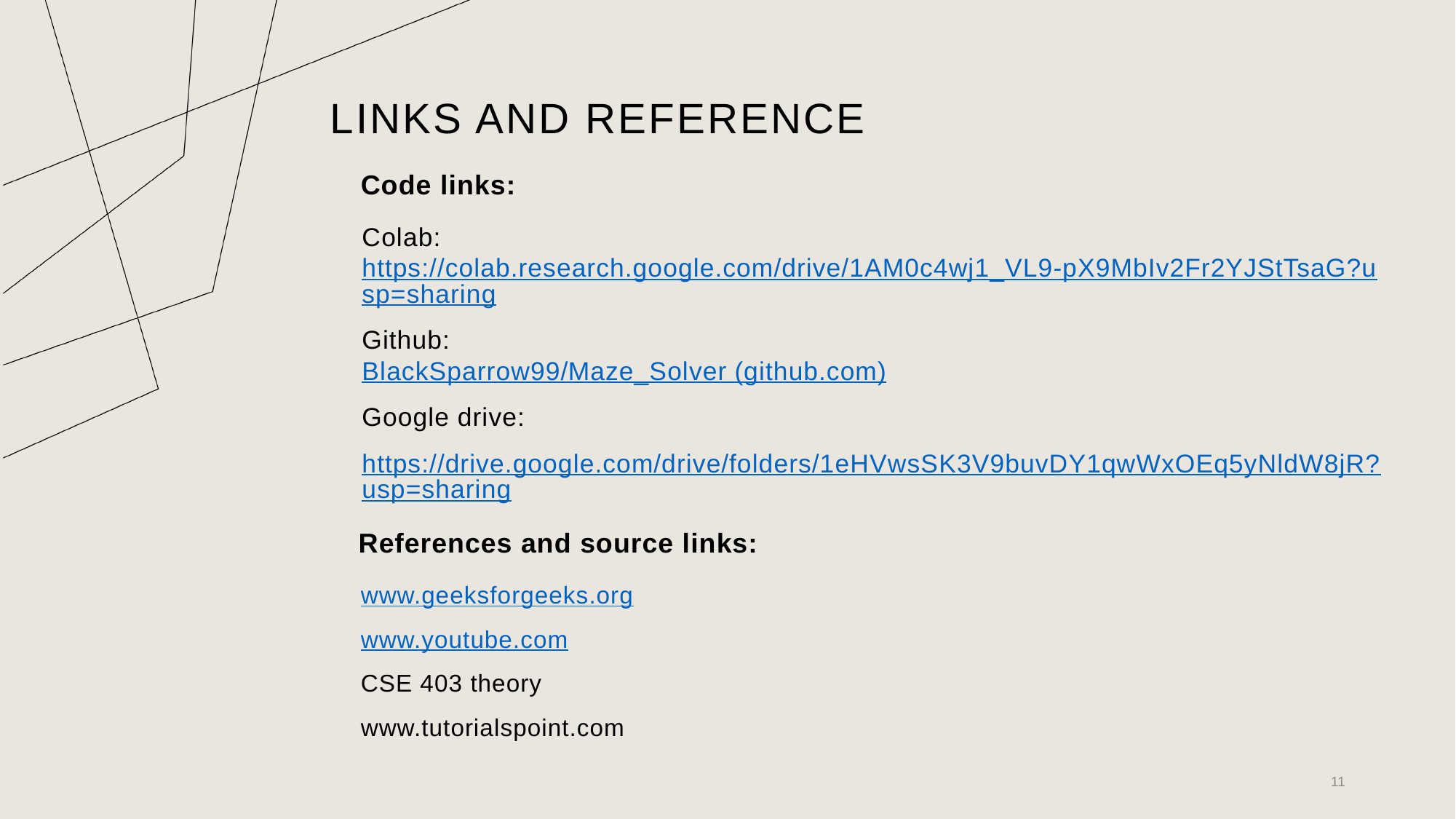

# Links and reference
Code links:
Colab:
https://colab.research.google.com/drive/1AM0c4wj1_VL9-pX9MbIv2Fr2YJStTsaG?usp=sharing
Github:
BlackSparrow99/Maze_Solver (github.com)
Google drive:
https://drive.google.com/drive/folders/1eHVwsSK3V9buvDY1qwWxOEq5yNldW8jR?usp=sharing

References and source links:
www.geeksforgeeks.org
www.youtube.com
CSE 403 theory
www.tutorialspoint.com
11